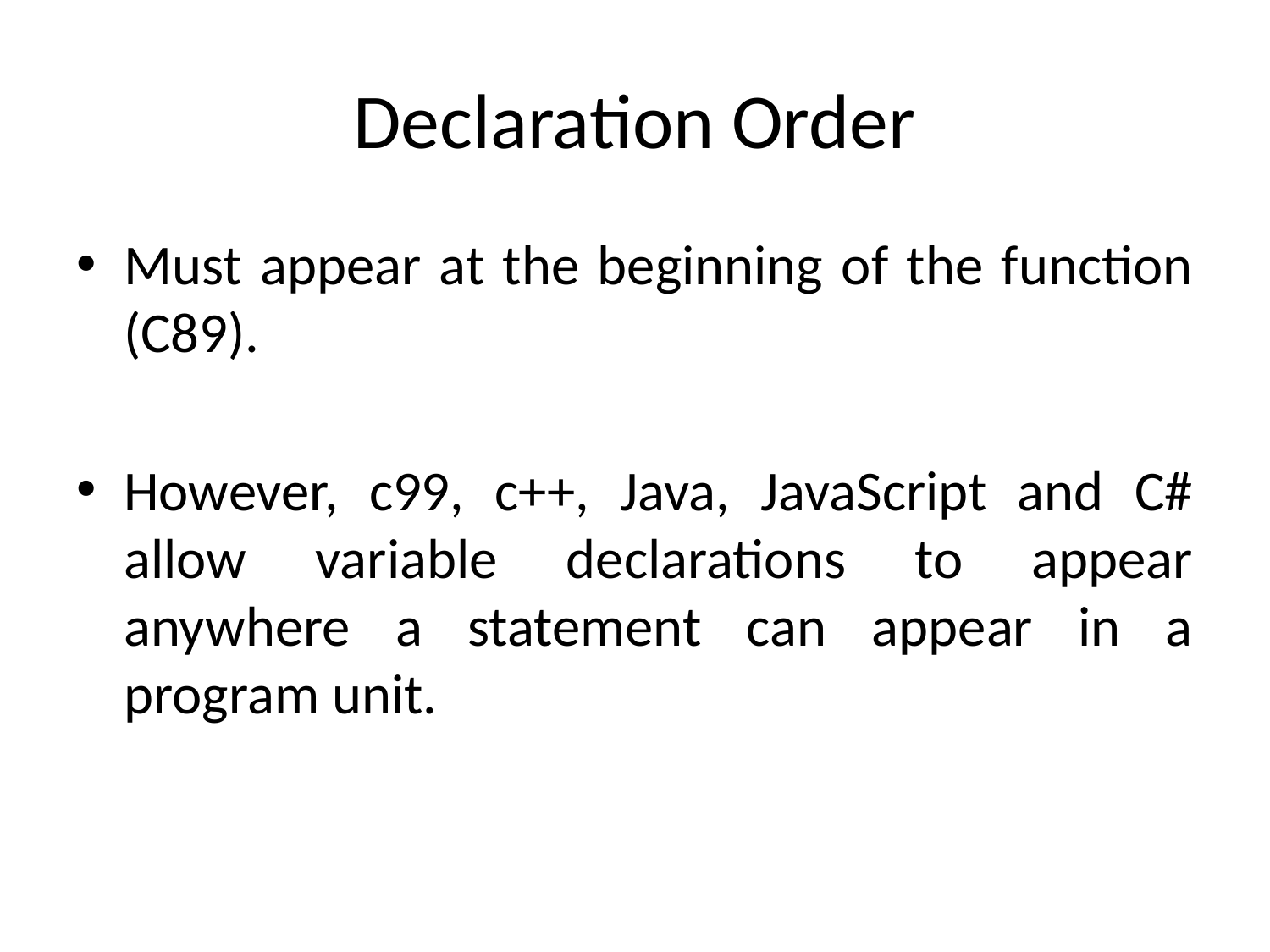

# Declaration Order
Must appear at the beginning of the function (C89).

However, c99, c++, Java, JavaScript and C# allow variable declarations to appear anywhere a statement can appear in a program unit.